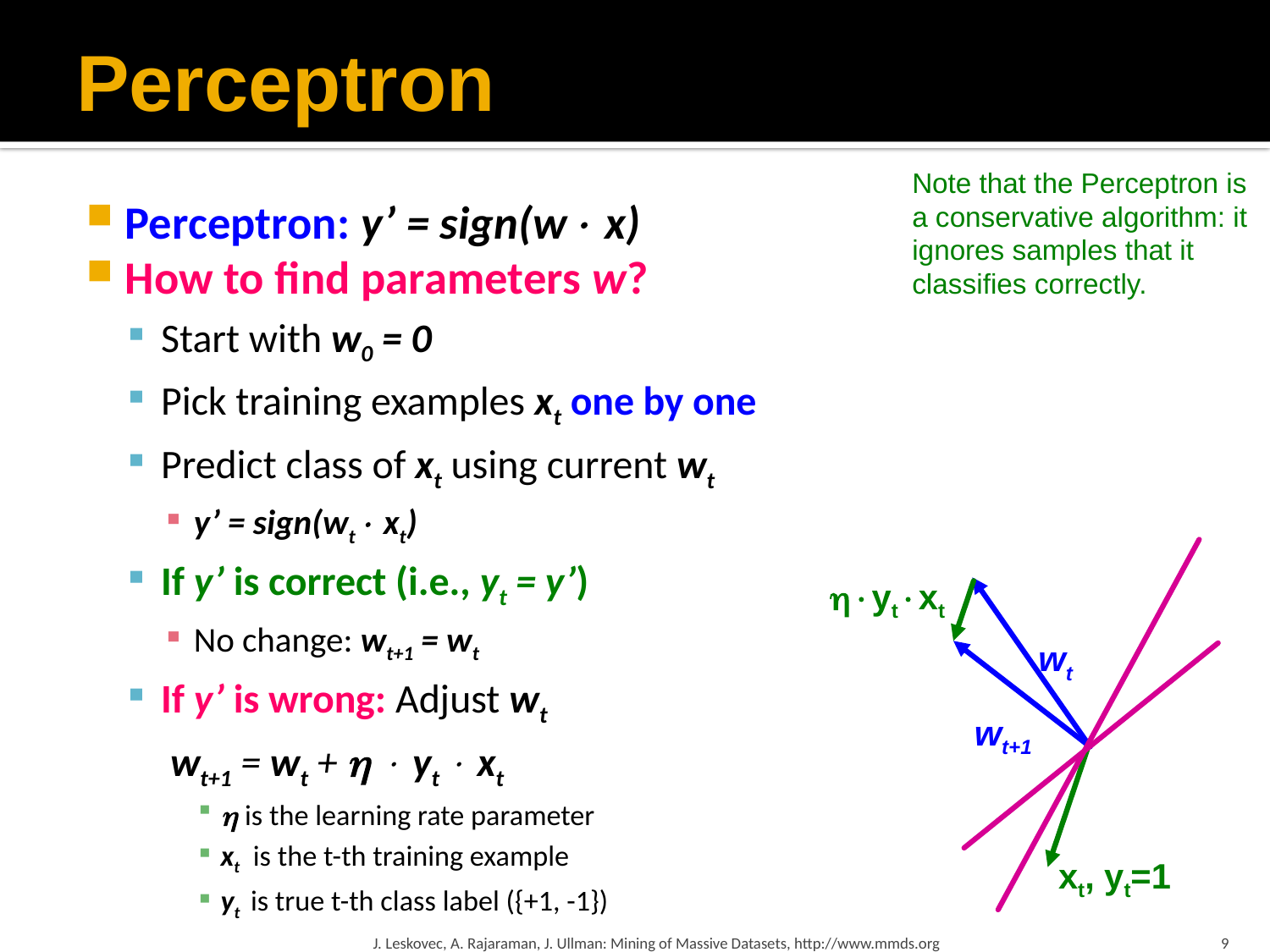

# Perceptron
Note that the Perceptron is a conservative algorithm: it ignores samples that it
classifies correctly.
Perceptron: y’ = sign(w⋅ x)
How to find parameters w?
Start with w0 = 0
Pick training examples xt one by one
Predict class of xt using current wt
y’ = sign(wt⋅ xt)
If y’ is correct (i.e., yt = y’)
No change: wt+1 = wt
If y’ is wrong: Adjust wt
	 wt+1 = wt + η ⋅ yt ⋅ xt
η is the learning rate parameter
xt  is the t-th training example
yt  is true t-th class label ({+1, -1})
 η⋅yt⋅xt
wt
wt+1
xt, yt=1
J. Leskovec, A. Rajaraman, J. Ullman: Mining of Massive Datasets, http://www.mmds.org
9